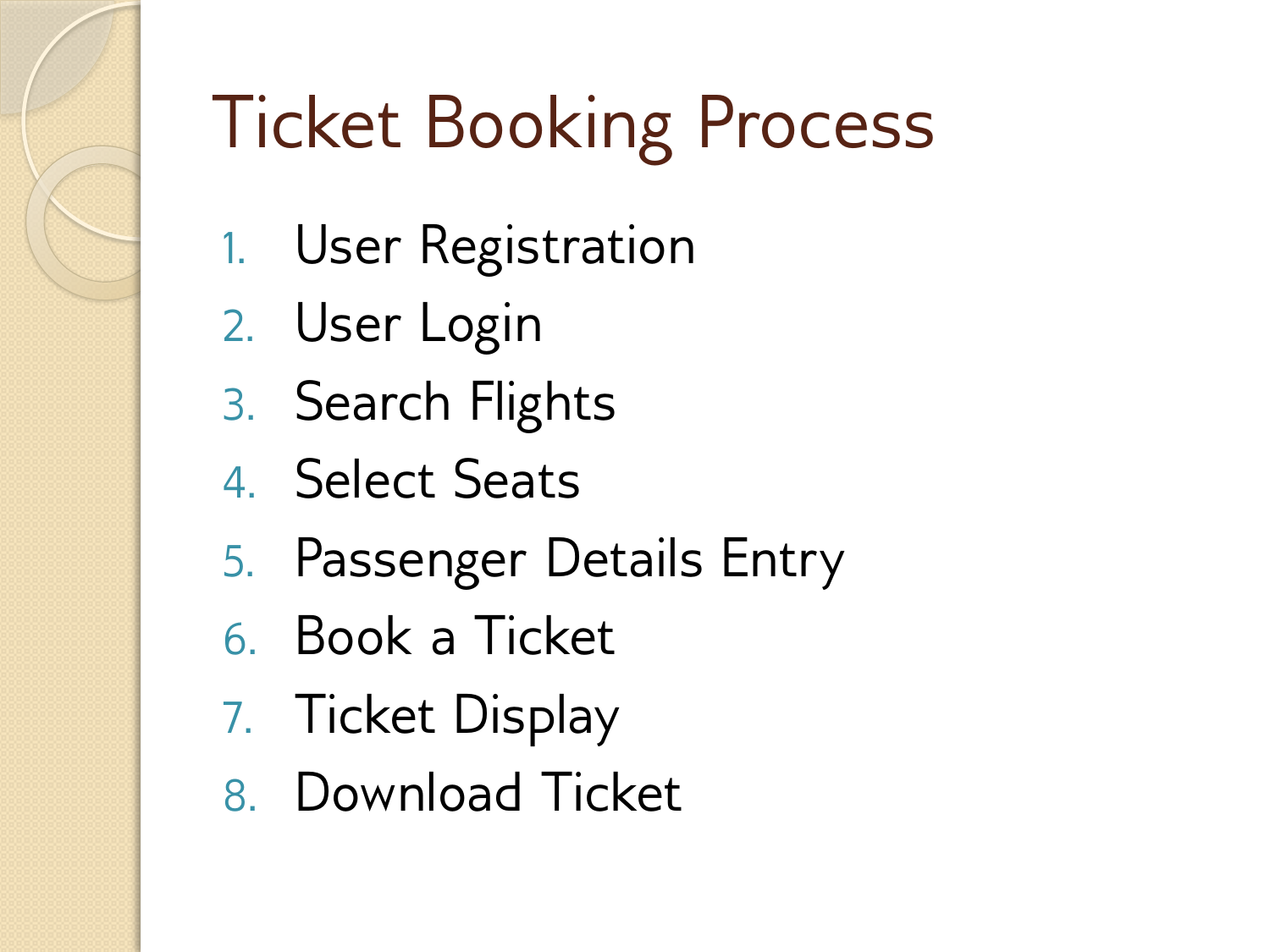

# Ticket Booking Process
User Registration
User Login
Search Flights
Select Seats
Passenger Details Entry
Book a Ticket
Ticket Display
Download Ticket